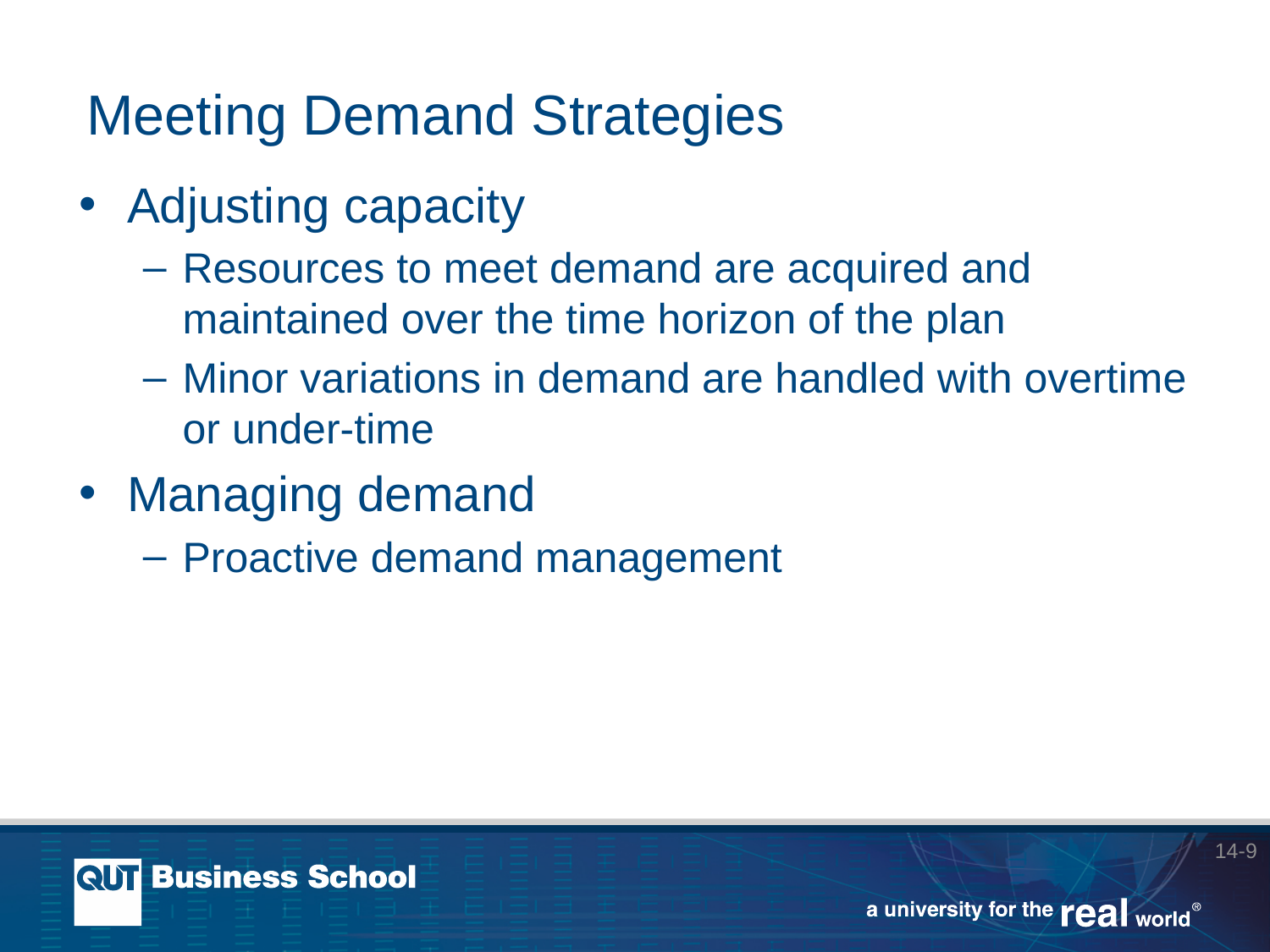

# Meeting Demand Strategies
Adjusting capacity
Resources to meet demand are acquired and maintained over the time horizon of the plan
Minor variations in demand are handled with overtime or under-time
Managing demand
Proactive demand management
14-9